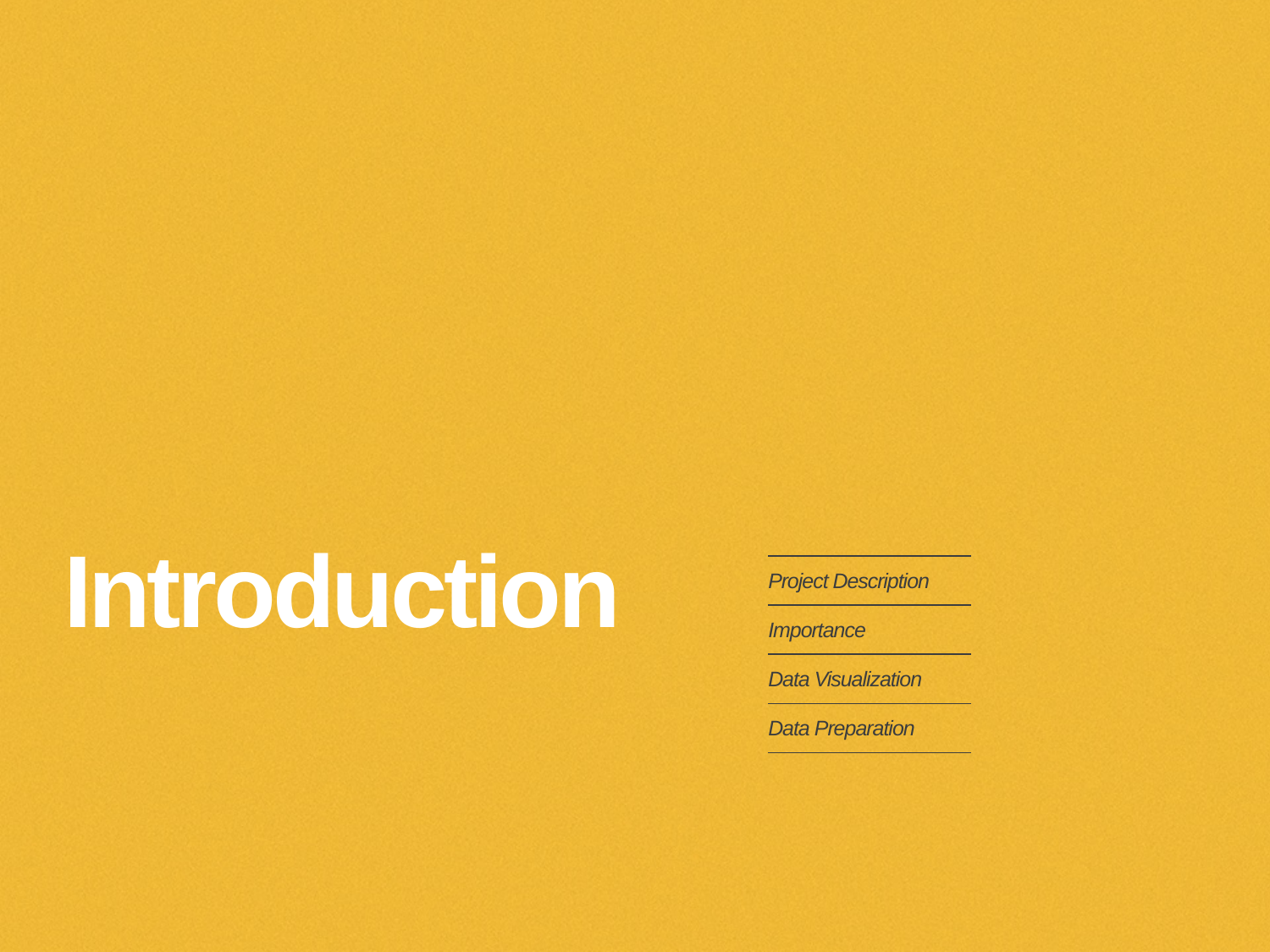

# Introduction
| Project Description |
| --- |
| Importance |
| Data Visualization |
| Data Preparation |